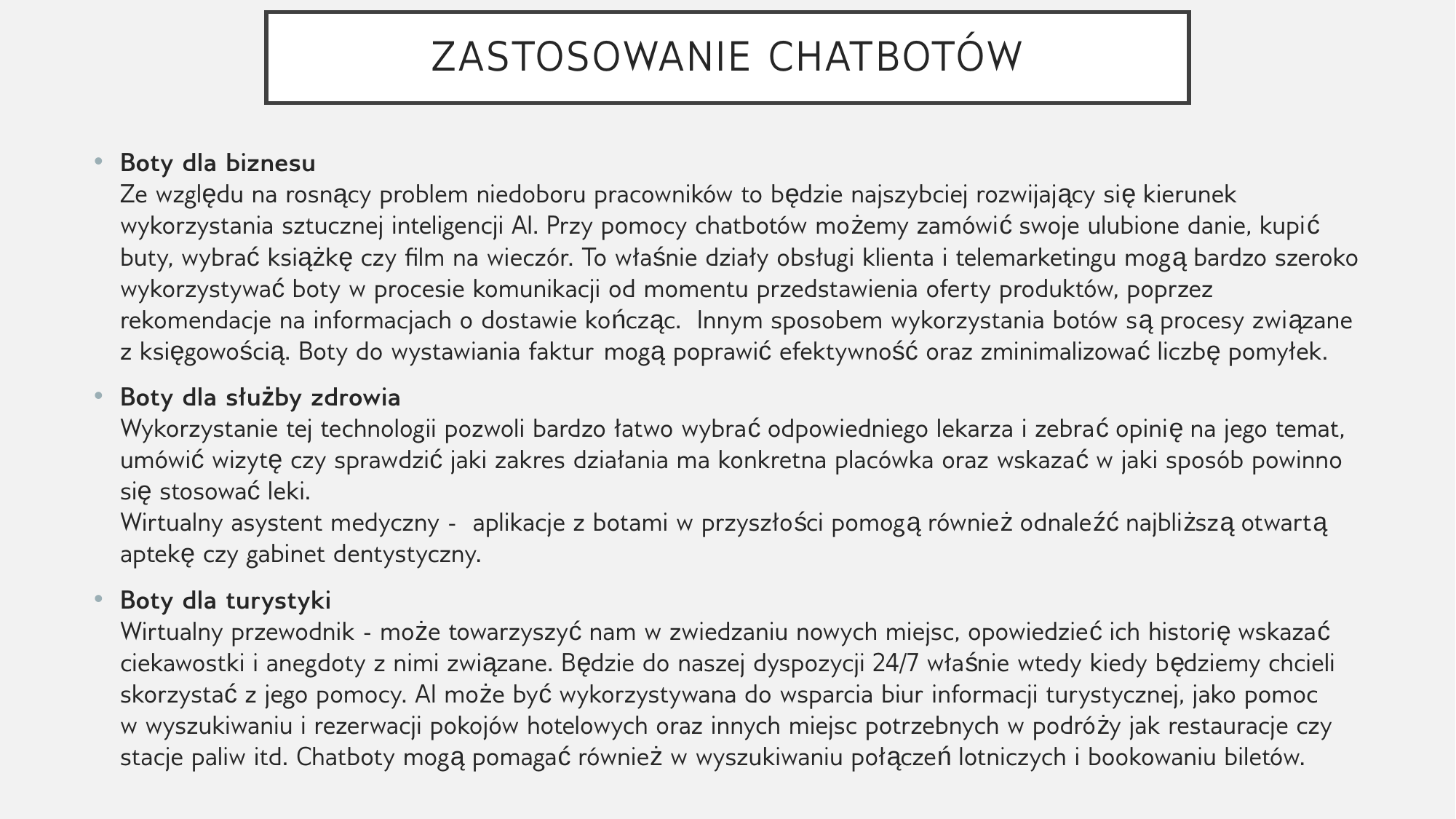

# Zastosowanie Chatbotów
Boty dla biznesu
Ze względu na rosnący problem niedoboru pracowników to będzie najszybciej rozwijający się kierunek wykorzystania sztucznej inteligencji AI. Przy pomocy chatbotów możemy zamówić swoje ulubione danie, kupić buty, wybrać książkę czy film na wieczór. To właśnie działy obsługi klienta i telemarketingu mogą bardzo szeroko wykorzystywać boty w procesie komunikacji od momentu przedstawienia oferty produktów, poprzez rekomendacje na informacjach o dostawie kończąc.  Innym sposobem wykorzystania botów są procesy związane z księgowością. Boty do wystawiania faktur mogą poprawić efektywność oraz zminimalizować liczbę pomyłek.
Boty dla służby zdrowia
Wykorzystanie tej technologii pozwoli bardzo łatwo wybrać odpowiedniego lekarza i zebrać opinię na jego temat, umówić wizytę czy sprawdzić jaki zakres działania ma konkretna placówka oraz wskazać w jaki sposób powinno się stosować leki.
Wirtualny asystent medyczny -  aplikacje z botami w przyszłości pomogą również odnaleźć najbliższą otwartą aptekę czy gabinet dentystyczny.
Boty dla turystyki
Wirtualny przewodnik - może towarzyszyć nam w zwiedzaniu nowych miejsc, opowiedzieć ich historię wskazać ciekawostki i anegdoty z nimi związane. Będzie do naszej dyspozycji 24/7 właśnie wtedy kiedy będziemy chcieli skorzystać z jego pomocy. AI może być wykorzystywana do wsparcia biur informacji turystycznej, jako pomoc
w wyszukiwaniu i rezerwacji pokojów hotelowych oraz innych miejsc potrzebnych w podróży jak restauracje czy stacje paliw itd. Chatboty mogą pomagać również w wyszukiwaniu połączeń lotniczych i bookowaniu biletów.